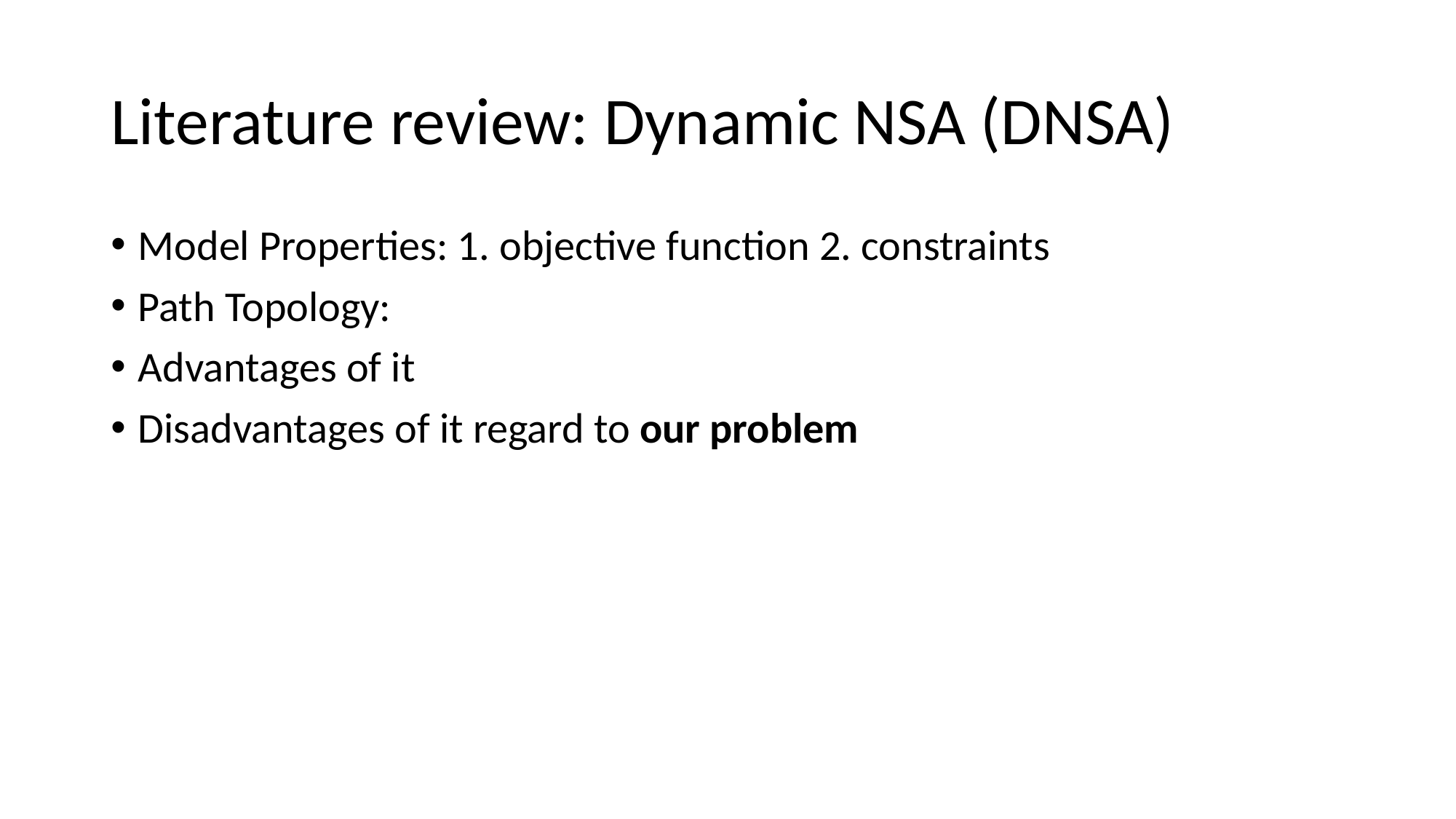

# Literature review: Dynamic NSA (DNSA)
Model Properties: 1. objective function 2. constraints
Path Topology:
Advantages of it
Disadvantages of it regard to our problem